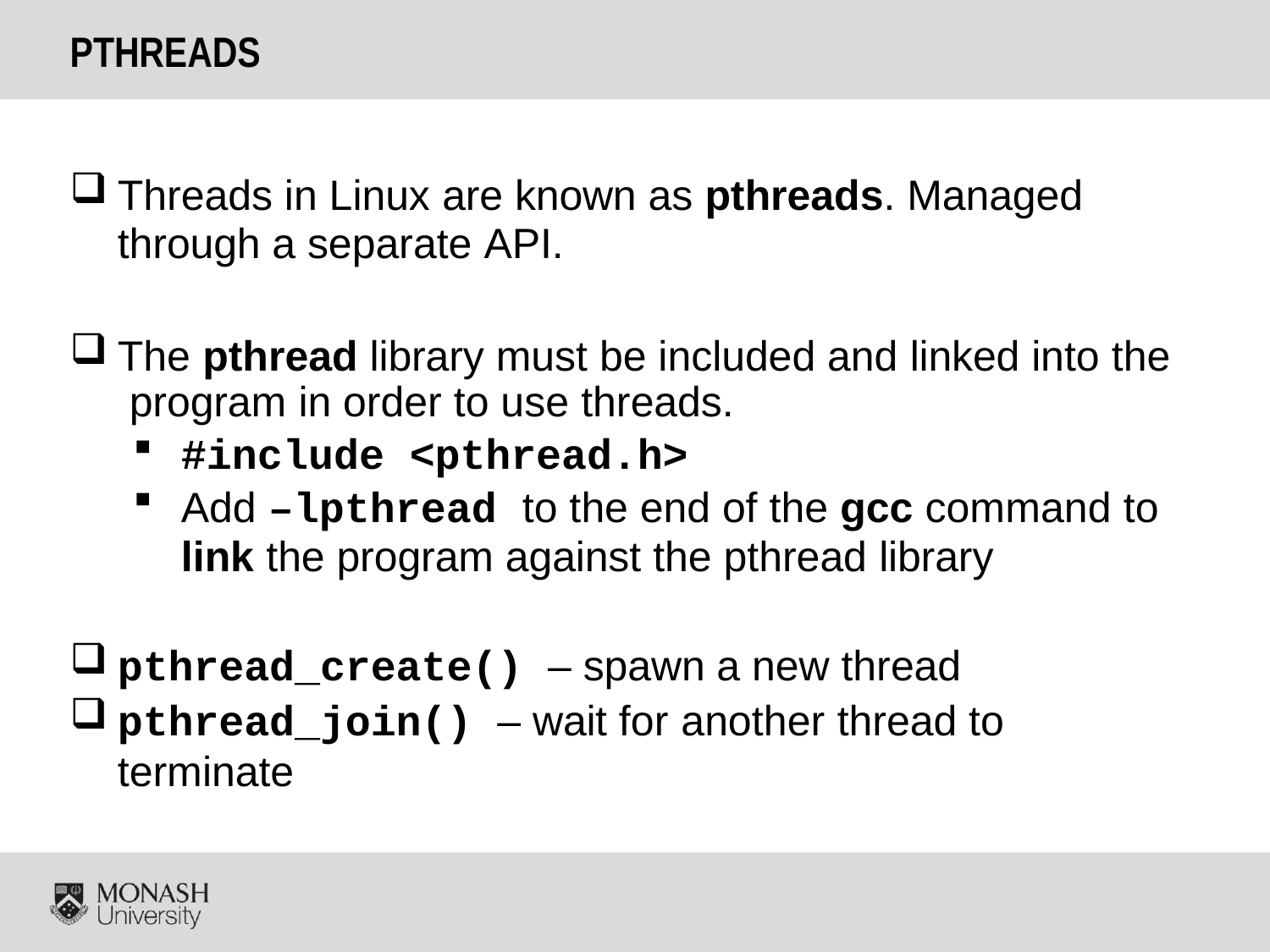

# PTHREADS
Threads in Linux are known as pthreads. Managed
through a separate API.

The pthread library must be included and linked into the  program in order to use threads.
#include <pthread.h>
Add –lpthread to the end of the gcc command to
link the program against the pthread library

pthread_create() – spawn a new thread
pthread_join() – wait for another thread to terminate